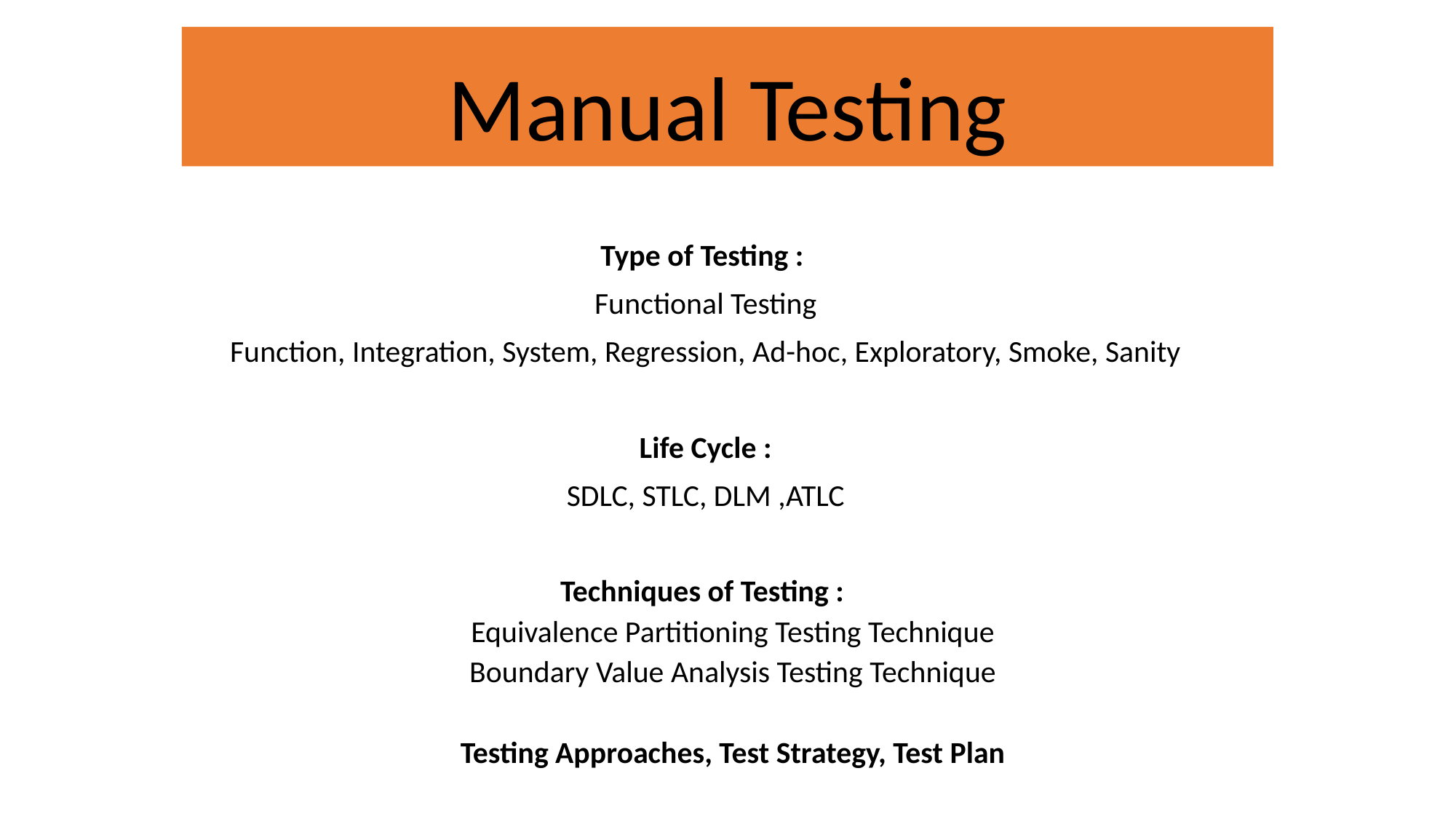

# Manual Testing
Type of Testing :
Functional Testing
Function, Integration, System, Regression, Ad-hoc, Exploratory, Smoke, Sanity

Life Cycle :
SDLC, STLC, DLM ,ATLC

Techniques of Testing :
Equivalence Partitioning Testing Technique
Boundary Value Analysis Testing Technique

Testing Approaches, Test Strategy, Test Plan